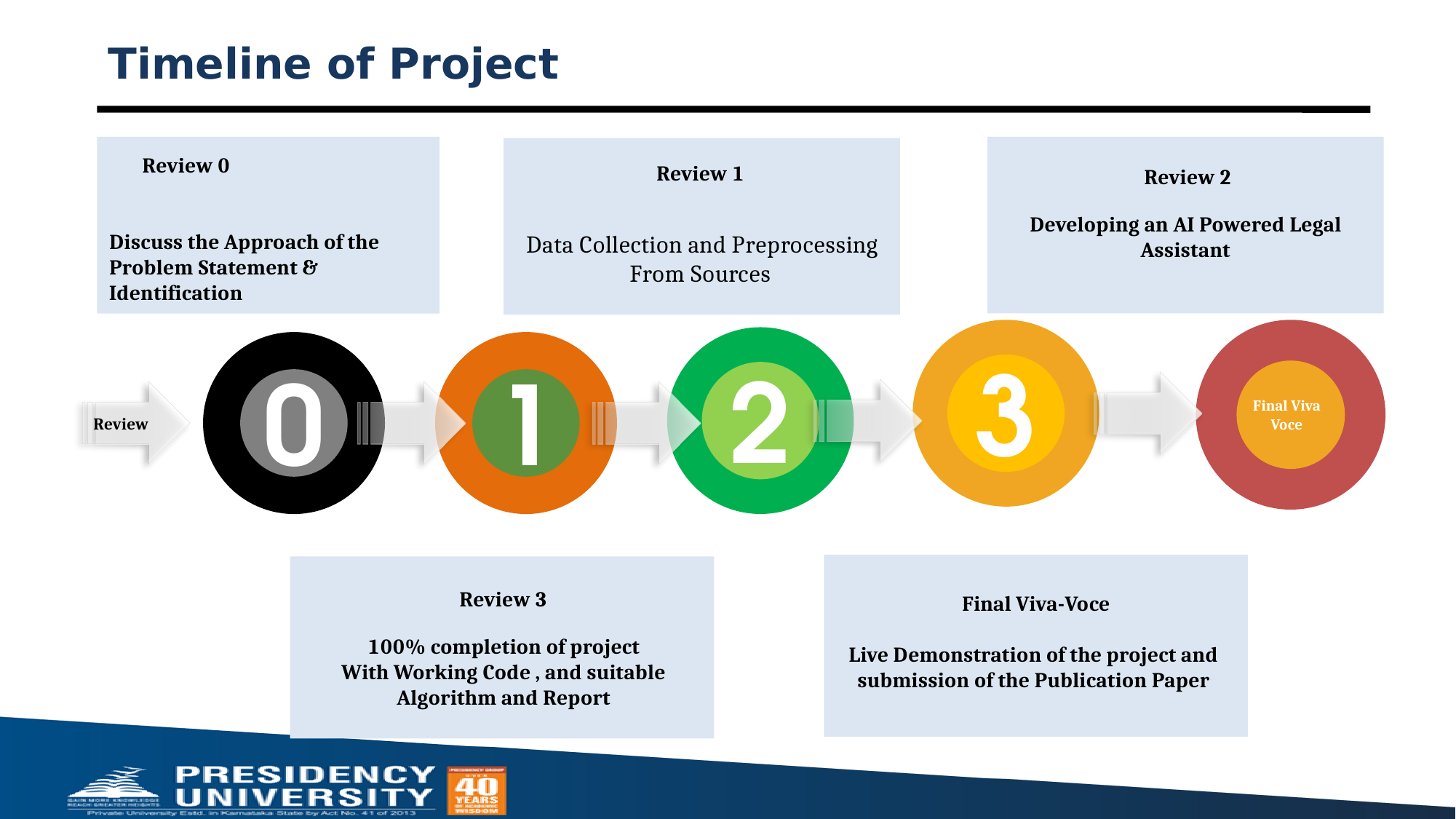

# Timeline of Project

 Review 2

Developing an AI Powered Legal Assistant

       Review 0

Discuss the Approach of the
Problem Statement &
Identification
 Review 1

 Data Collection and Preprocessing
From Sources

3
2
1
0

Final Viva
Voce
Review

 Review 3

100% completion of project
With Working Code , and suitable Algorithm and Report

 Final Viva-Voce

Live Demonstration of the project and submission of the Publication Paper